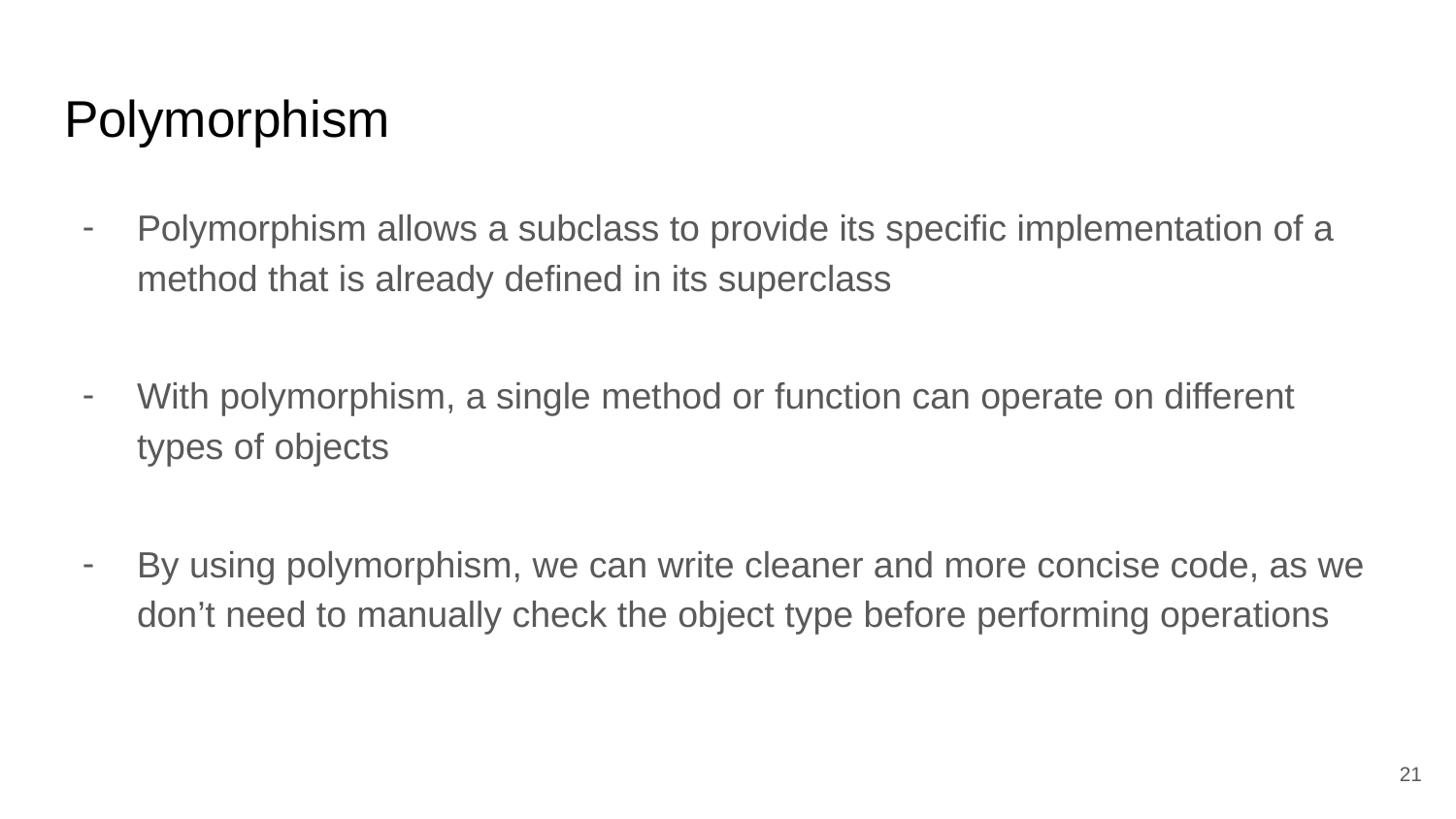

# Polymorphism
Polymorphism allows a subclass to provide its specific implementation of a method that is already defined in its superclass

With polymorphism, a single method or function can operate on different types of objects

By using polymorphism, we can write cleaner and more concise code, as we don’t need to manually check the object type before performing operations
21